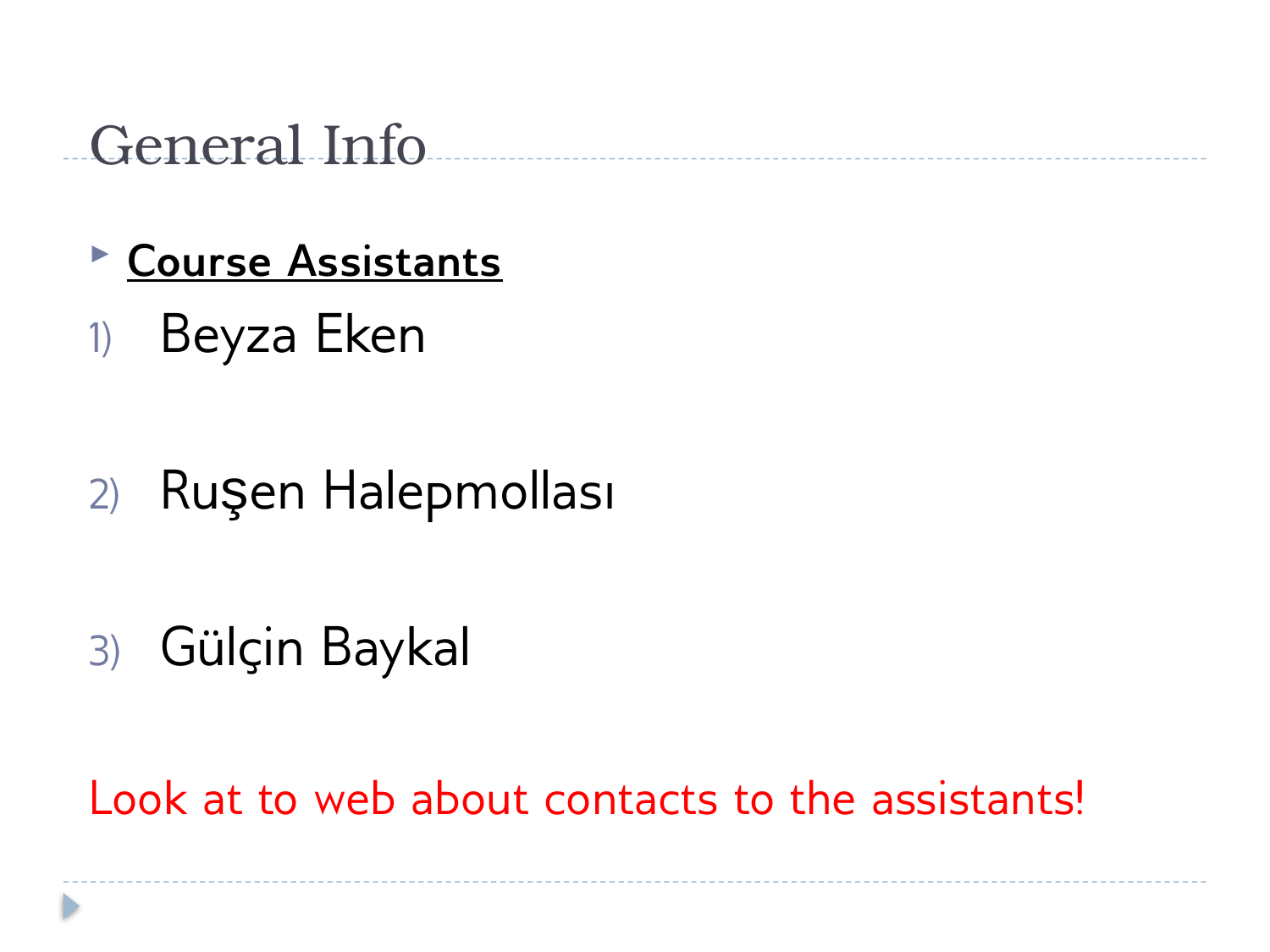

# General Info
Course Assistants
Beyza Eken

Ruşen Halepmollası

Gülçin Baykal

Look at to web about contacts to the assistants!